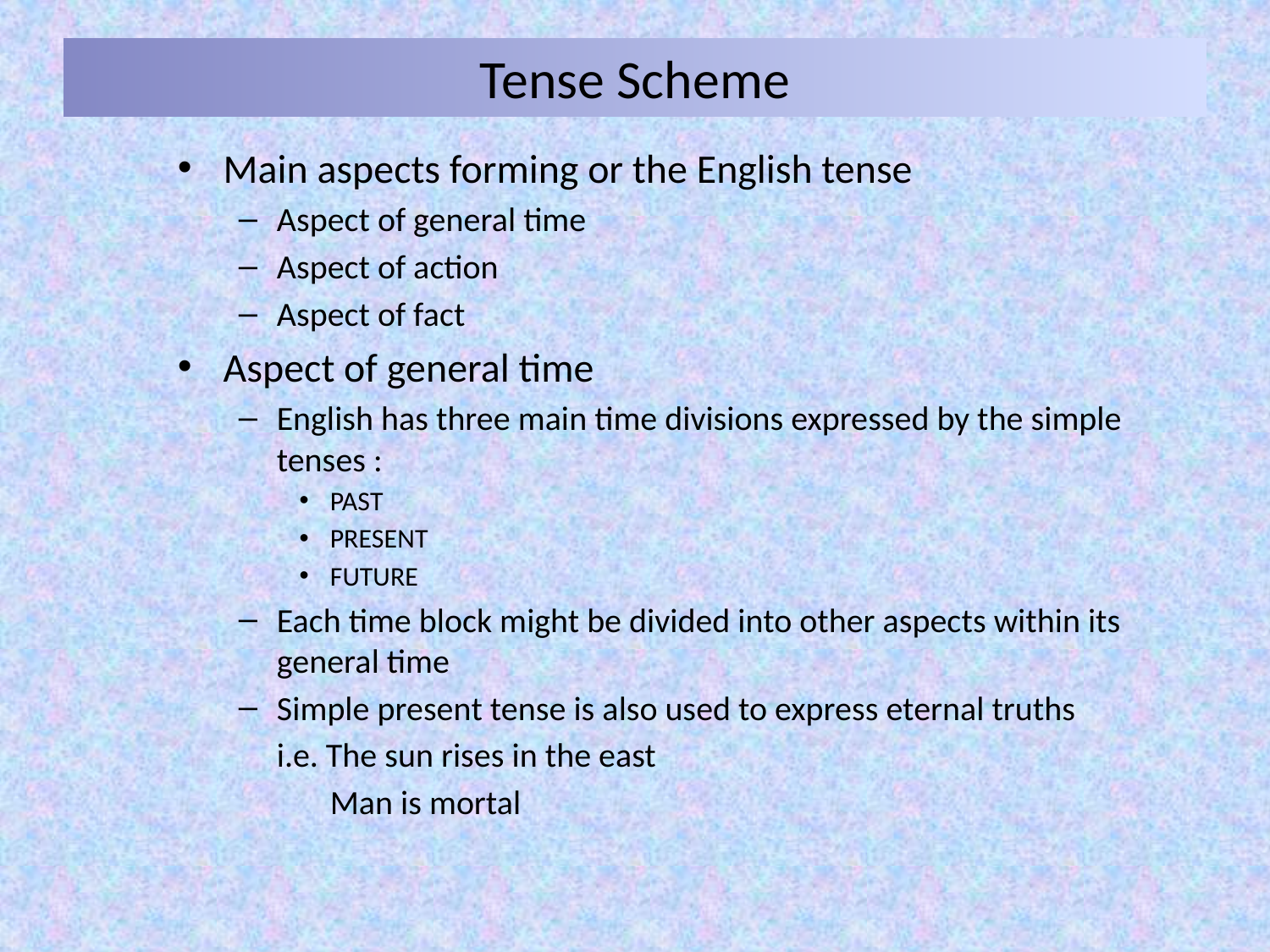

# Tense Scheme
Main aspects forming or the English tense
Aspect of general time
Aspect of action
Aspect of fact
Aspect of general time
English has three main time divisions expressed by the simple tenses :
PAST
PRESENT
FUTURE
Each time block might be divided into other aspects within its general time
Simple present tense is also used to express eternal truths
	i.e. The sun rises in the east
	       Man is mortal